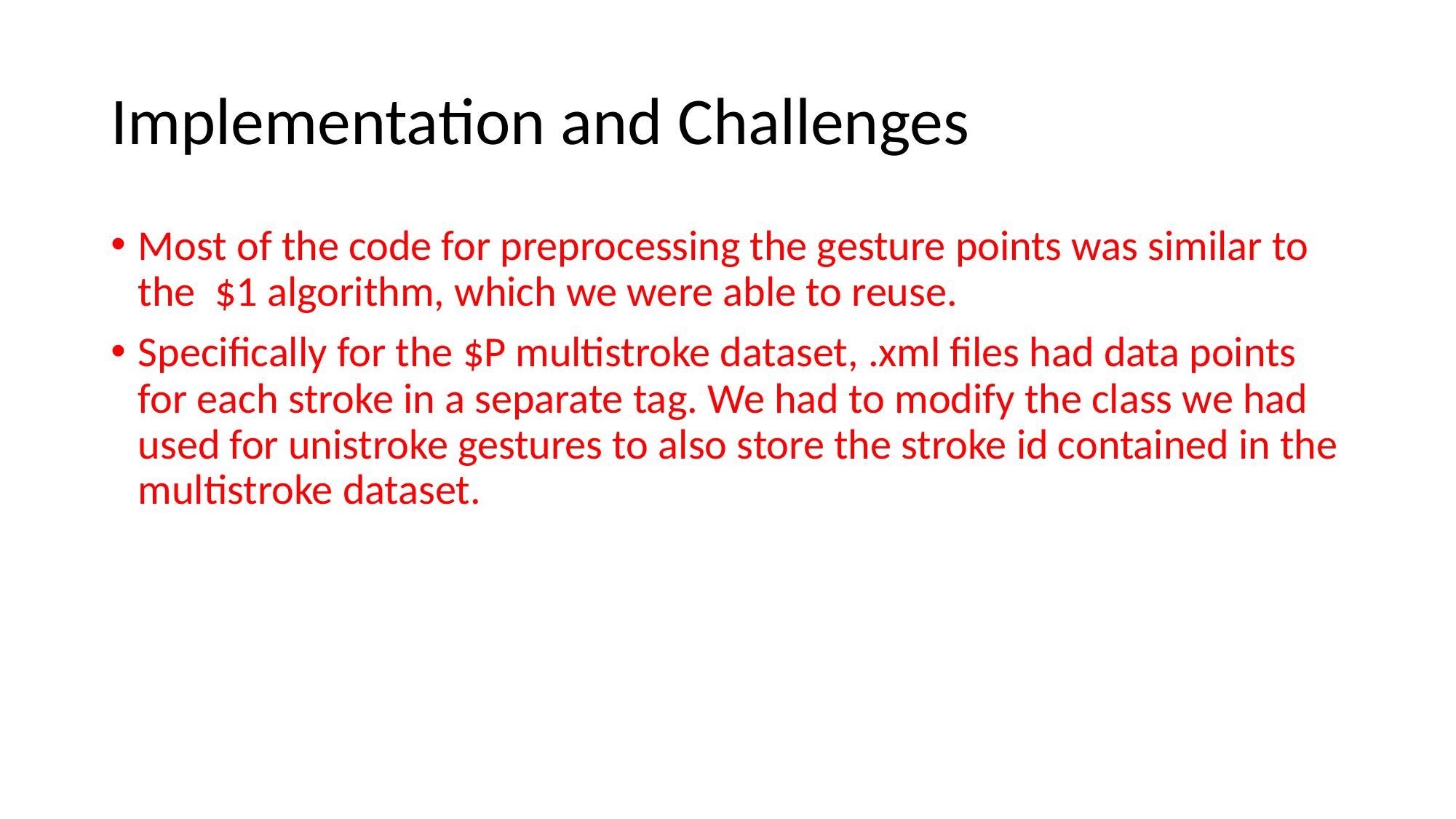

# Implementation and Challenges
Most of the code for preprocessing the gesture points was similar to the  $1 algorithm, which we were able to reuse.
Specifically for the $P multistroke dataset, .xml files had data points for each stroke in a separate tag. We had to modify the class we had used for unistroke gestures to also store the stroke id contained in the multistroke dataset.